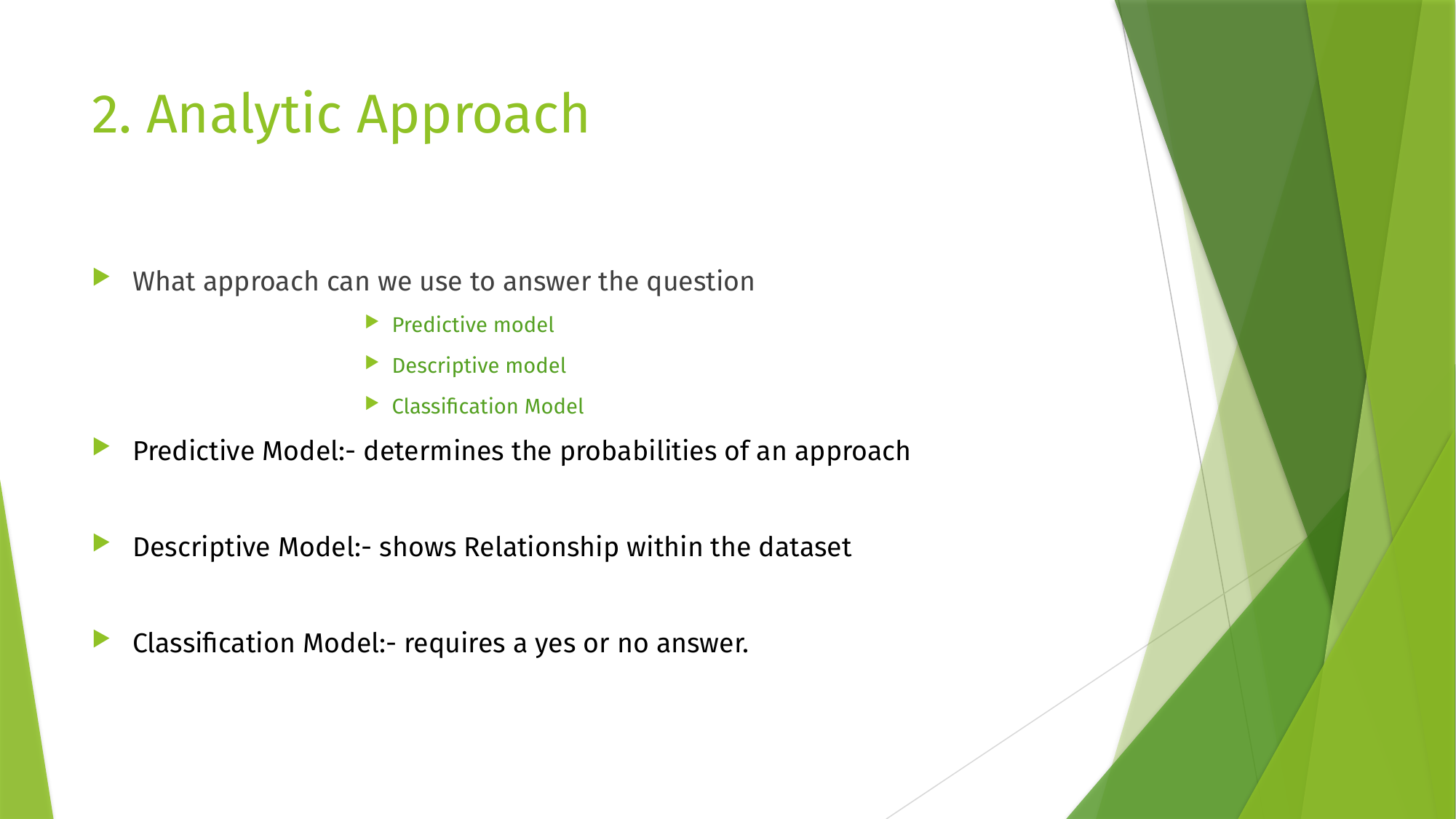

# 2. Analytic Approach
What approach can we use to answer the question
Predictive model
Descriptive model
Classification Model
Predictive Model:- determines the probabilities of an approach

Descriptive Model:- shows Relationship within the dataset

Classification Model:- requires a yes or no answer.